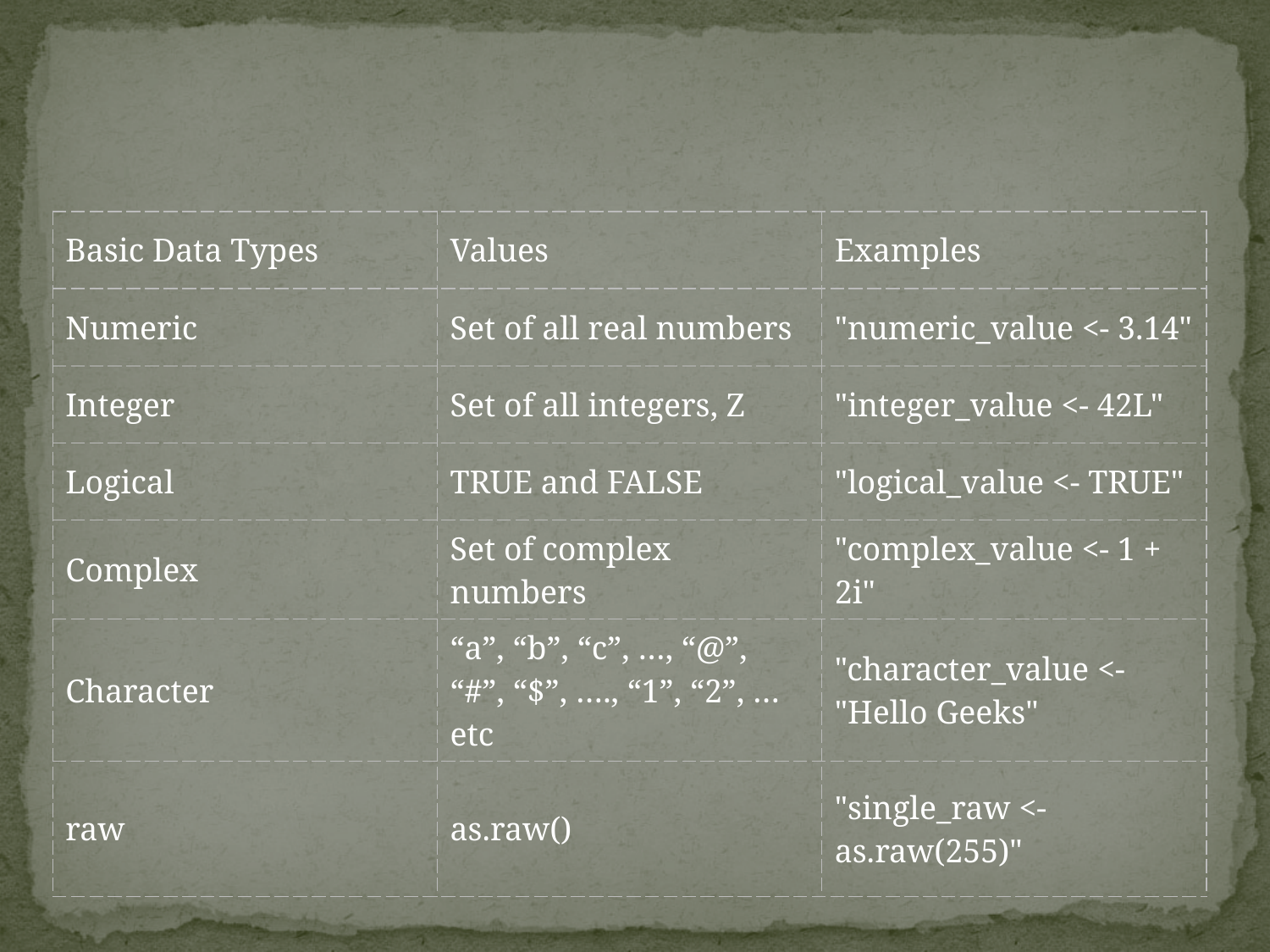

| Basic Data Types | Values | Examples |
| --- | --- | --- |
| Numeric | Set of all real numbers | "numeric\_value <- 3.14" |
| Integer | Set of all integers, Z | "integer\_value <- 42L" |
| Logical | TRUE and FALSE | "logical\_value <- TRUE" |
| Complex | Set of complex numbers | "complex\_value <- 1 + 2i" |
| Character | “a”, “b”, “c”, …, “@”, “#”, “$”, …., “1”, “2”, …etc | "character\_value <- "Hello Geeks" |
| raw | as.raw() | "single\_raw <- as.raw(255)" |